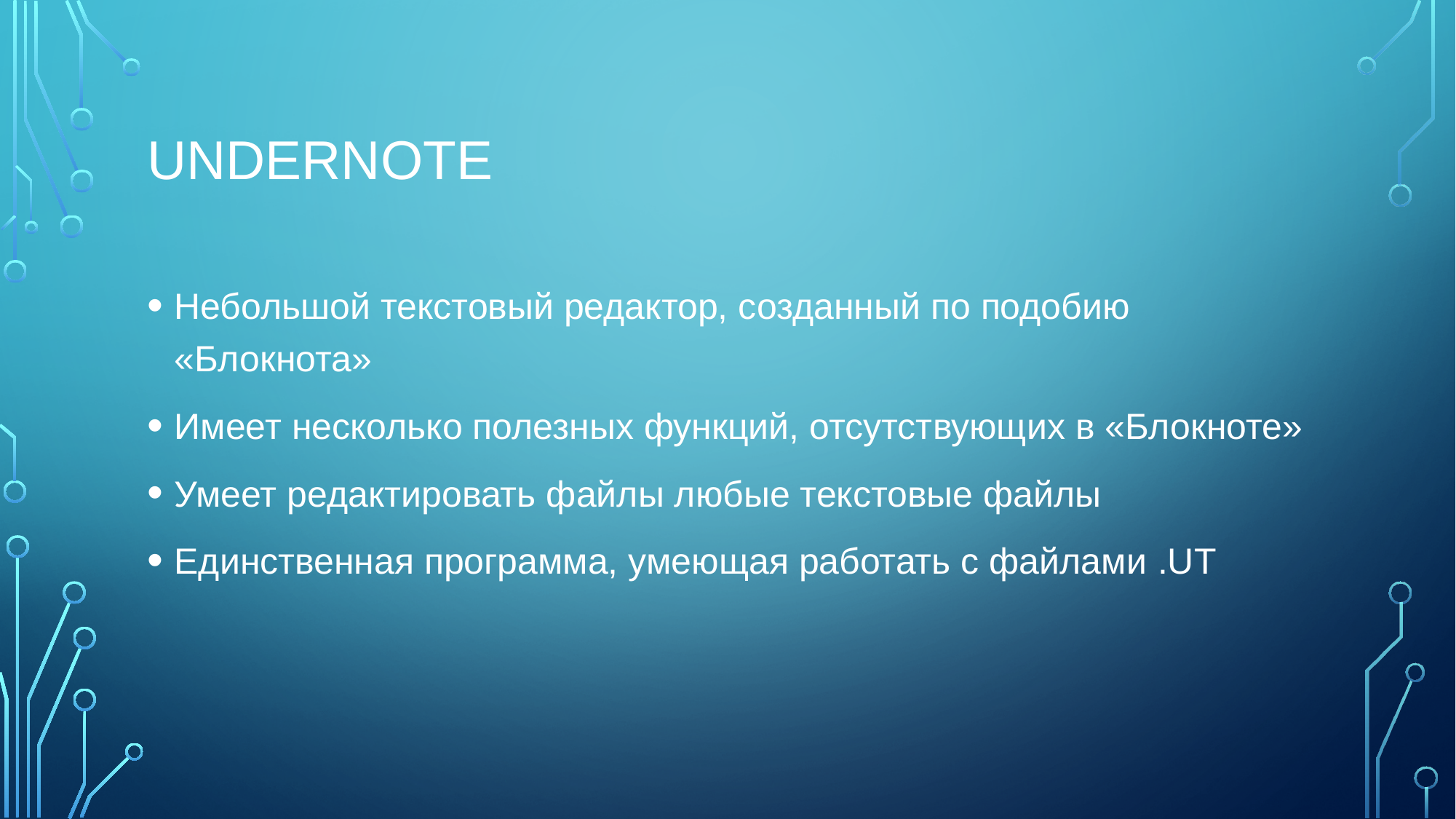

# UnderNote
Небольшой текстовый редактор, созданный по подобию «Блокнота»
Имеет несколько полезных функций, отсутствующих в «Блокноте»
Умеет редактировать файлы любые текстовые файлы
Единственная программа, умеющая работать с файлами .UT